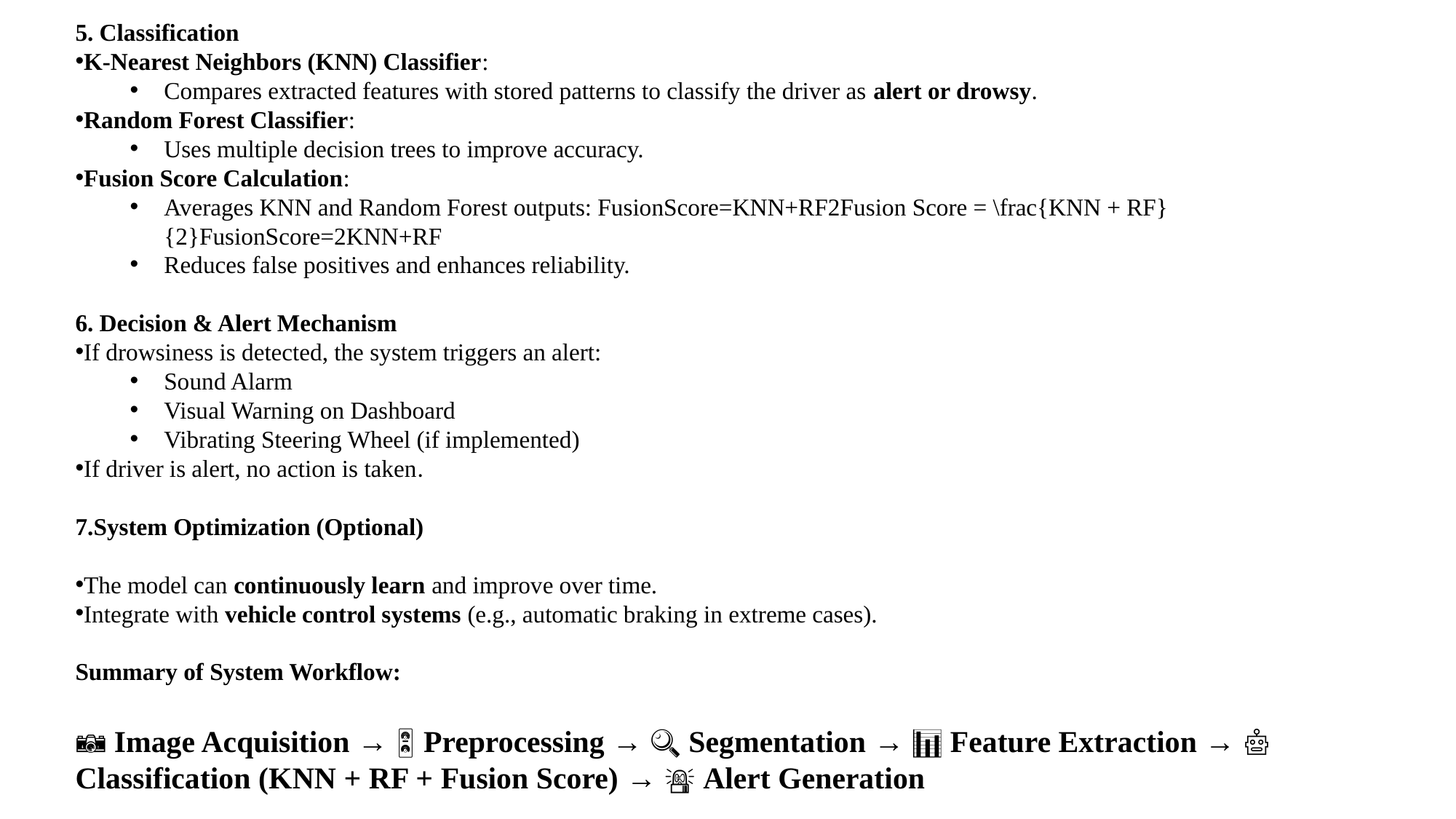

5. Classification
K-Nearest Neighbors (KNN) Classifier:
Compares extracted features with stored patterns to classify the driver as alert or drowsy.
Random Forest Classifier:
Uses multiple decision trees to improve accuracy.
Fusion Score Calculation:
Averages KNN and Random Forest outputs: FusionScore=KNN+RF2Fusion Score = \frac{KNN + RF}{2}FusionScore=2KNN+RF​
Reduces false positives and enhances reliability.

6. Decision & Alert Mechanism
If drowsiness is detected, the system triggers an alert:
Sound Alarm
Visual Warning on Dashboard
Vibrating Steering Wheel (if implemented)
If driver is alert, no action is taken.

7.System Optimization (Optional)

The model can continuously learn and improve over time.
Integrate with vehicle control systems (e.g., automatic braking in extreme cases).

Summary of System Workflow:

📷 Image Acquisition → 🎛 Preprocessing → 🔍 Segmentation → 📊 Feature Extraction → 🤖 Classification (KNN + RF + Fusion Score) → 🚨 Alert Generation